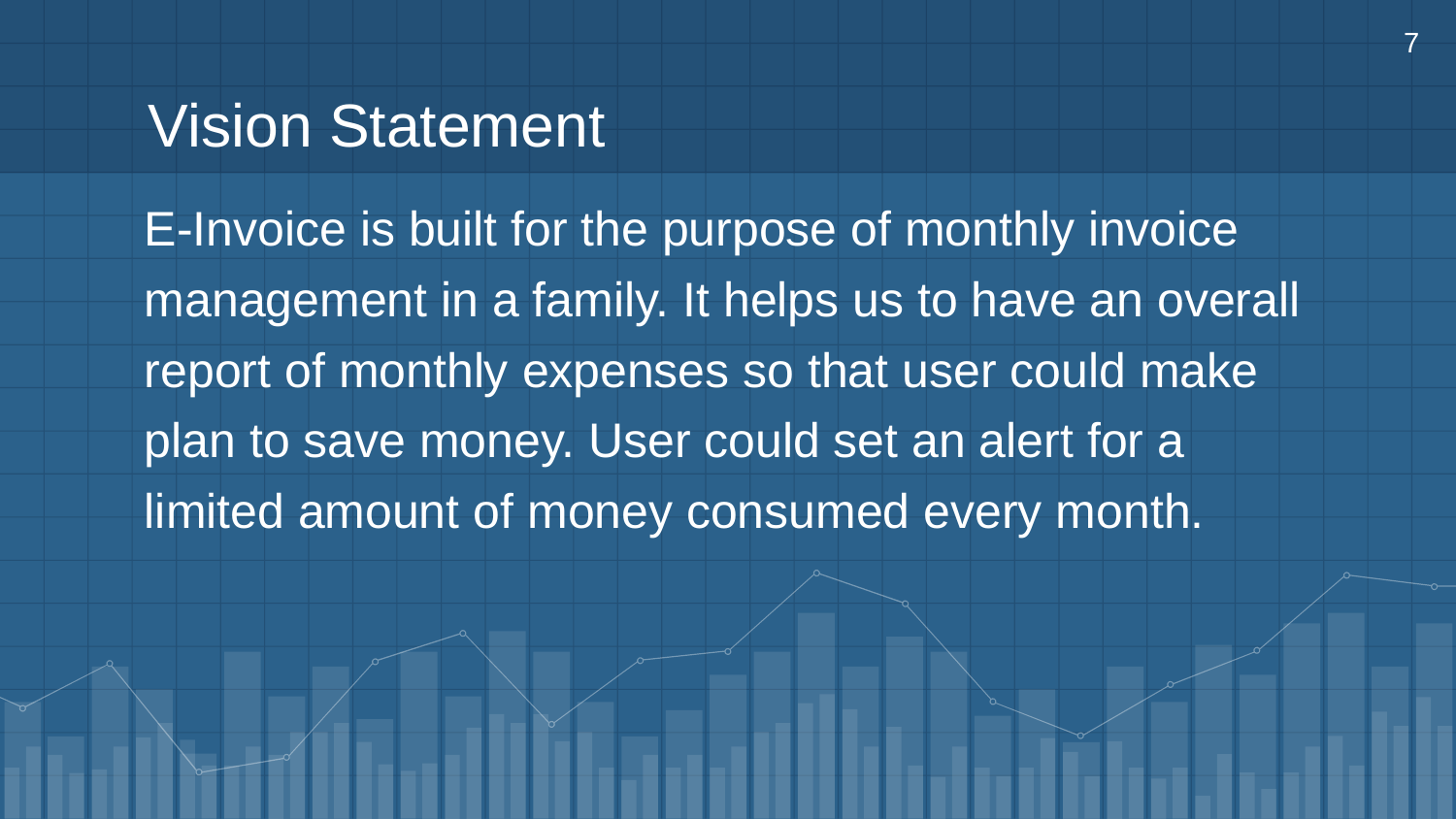

7
# Vision Statement
E-Invoice is built for the purpose of monthly invoice
management in a family. It helps us to have an overall
report of monthly expenses so that user could make
plan to save money. User could set an alert for a
limited amount of money consumed every month.